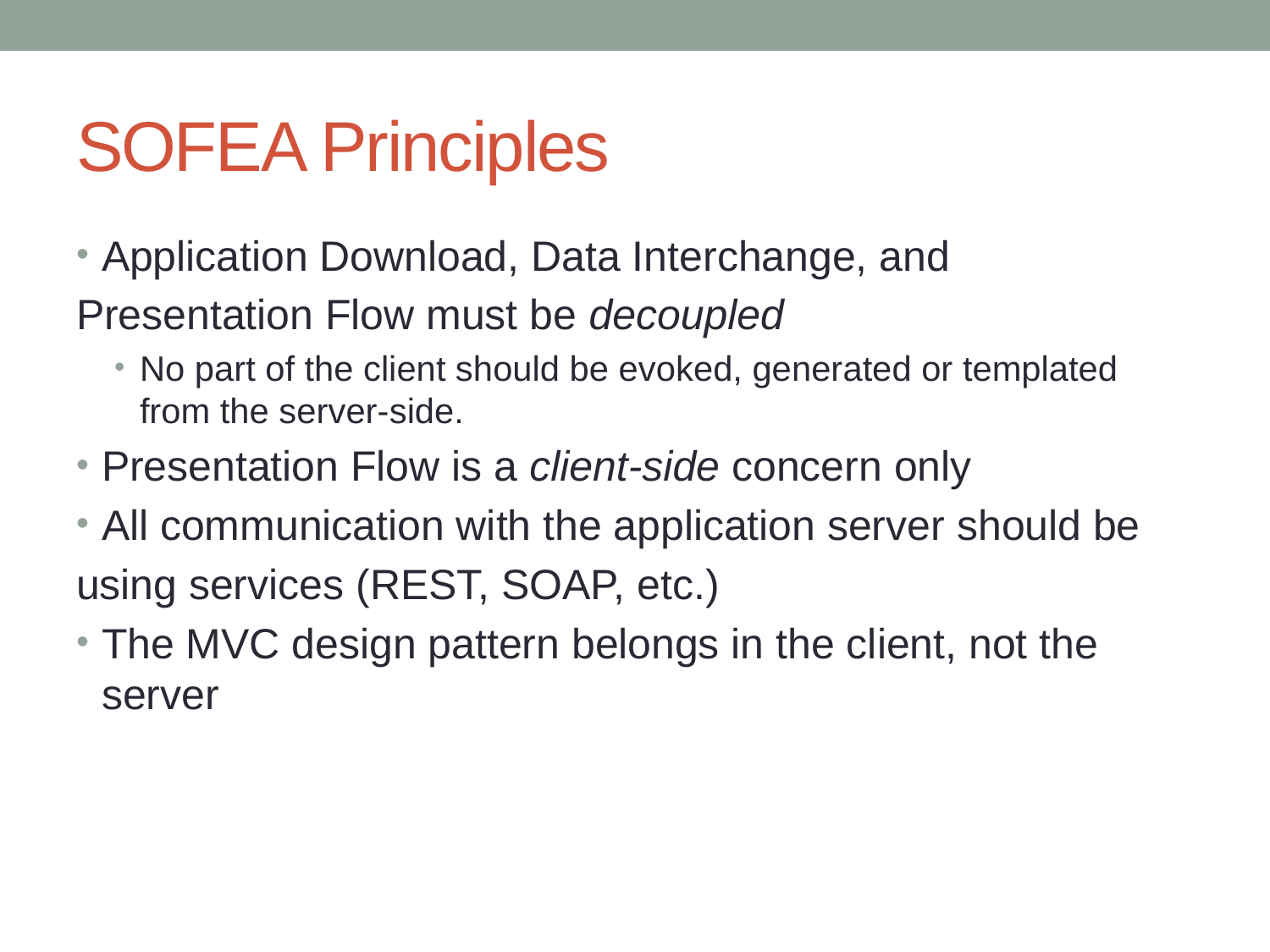

# SOFEA Principles
Application Download, Data Interchange, and
Presentation Flow must be decoupled
No part of the client should be evoked, generated or templated from the server-side.
Presentation Flow is a client-side concern only
All communication with the application server should be
using services (REST, SOAP, etc.)
The MVC design pattern belongs in the client, not the server